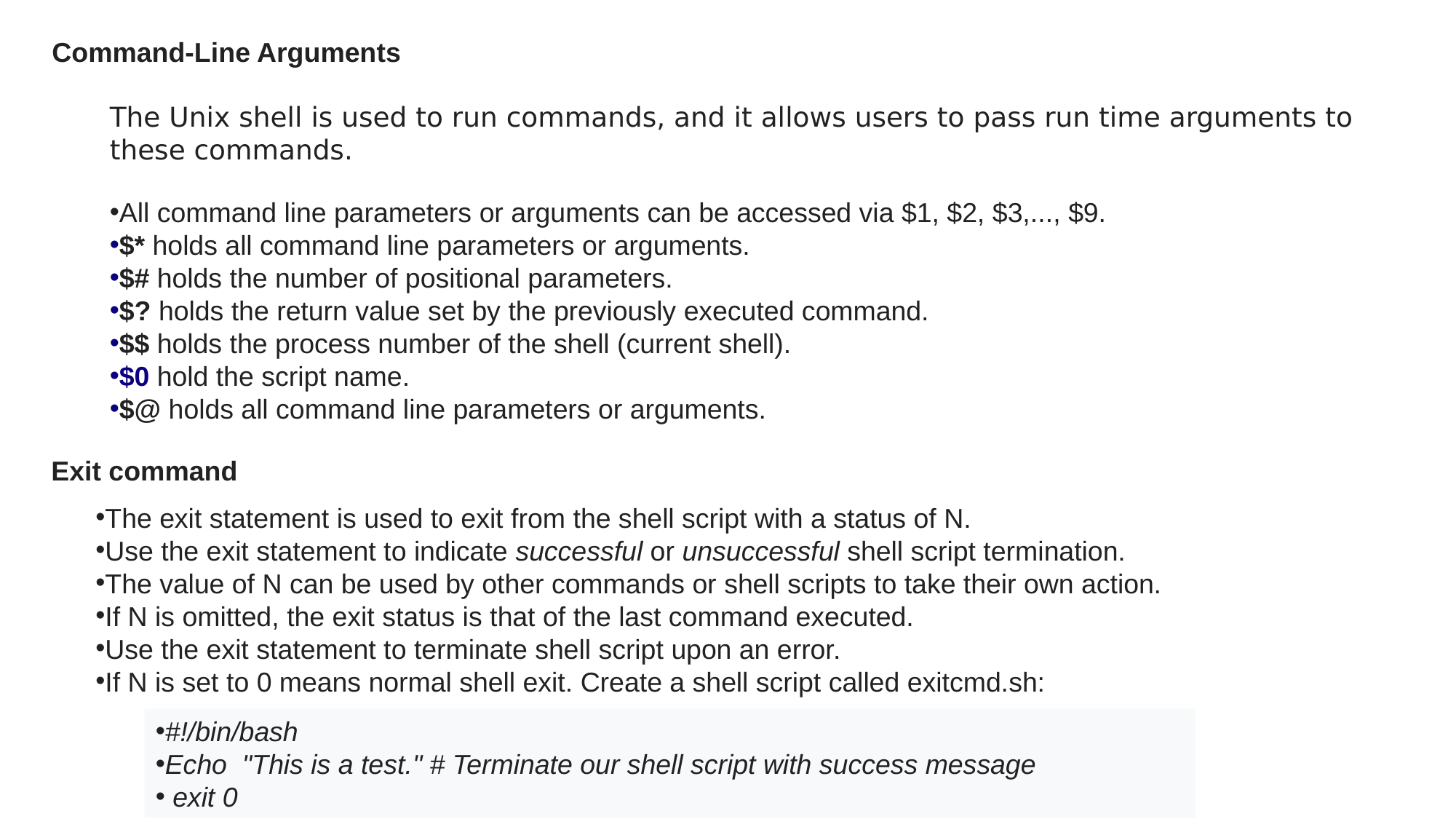

Command-Line Arguments
The Unix shell is used to run commands, and it allows users to pass run time arguments to these commands.
All command line parameters or arguments can be accessed via $1, $2, $3,..., $9.
$* holds all command line parameters or arguments.
$# holds the number of positional parameters.
$? holds the return value set by the previously executed command.
$$ holds the process number of the shell (current shell).
$0 hold the script name.
$@ holds all command line parameters or arguments.
Exit command
The exit statement is used to exit from the shell script with a status of N.
Use the exit statement to indicate successful or unsuccessful shell script termination.
The value of N can be used by other commands or shell scripts to take their own action.
If N is omitted, the exit status is that of the last command executed.
Use the exit statement to terminate shell script upon an error.
If N is set to 0 means normal shell exit. Create a shell script called exitcmd.sh:
#!/bin/bash
Echo  "This is a test." # Terminate our shell script with success message
 exit 0